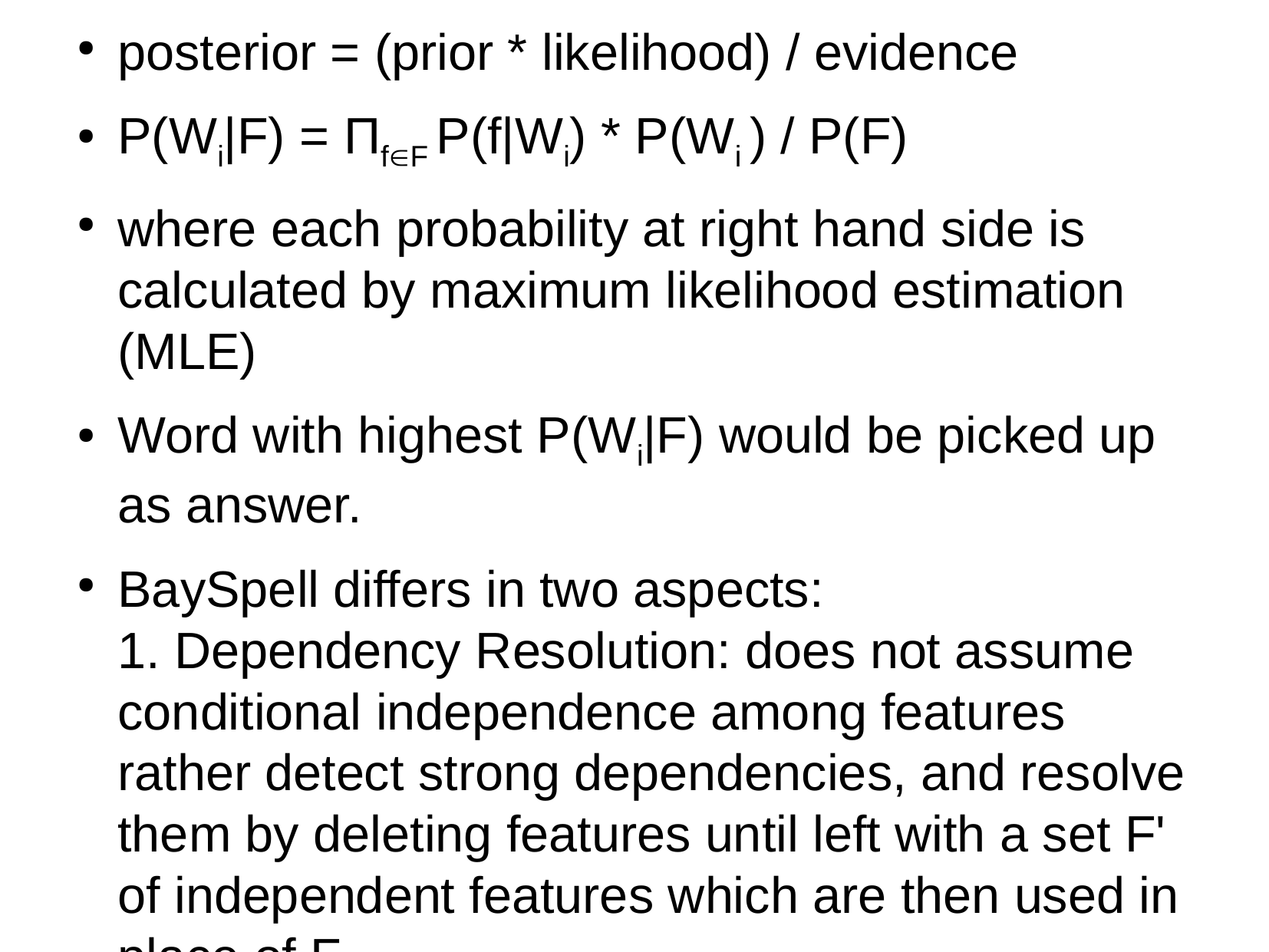

posterior = (prior * likelihood) / evidence
P(Wi|F) = Πf∈F P(f|Wi) * P(Wi ) / P(F)
where each probability at right hand side is calculated by maximum likelihood estimation (MLE)
Word with highest P(Wi|F) would be picked up as answer.
BaySpell differs in two aspects:
1. Dependency Resolution: does not assume conditional independence among features rather detect strong dependencies, and resolve them by deleting features until left with a set F' of independent features which are then used in place of F.